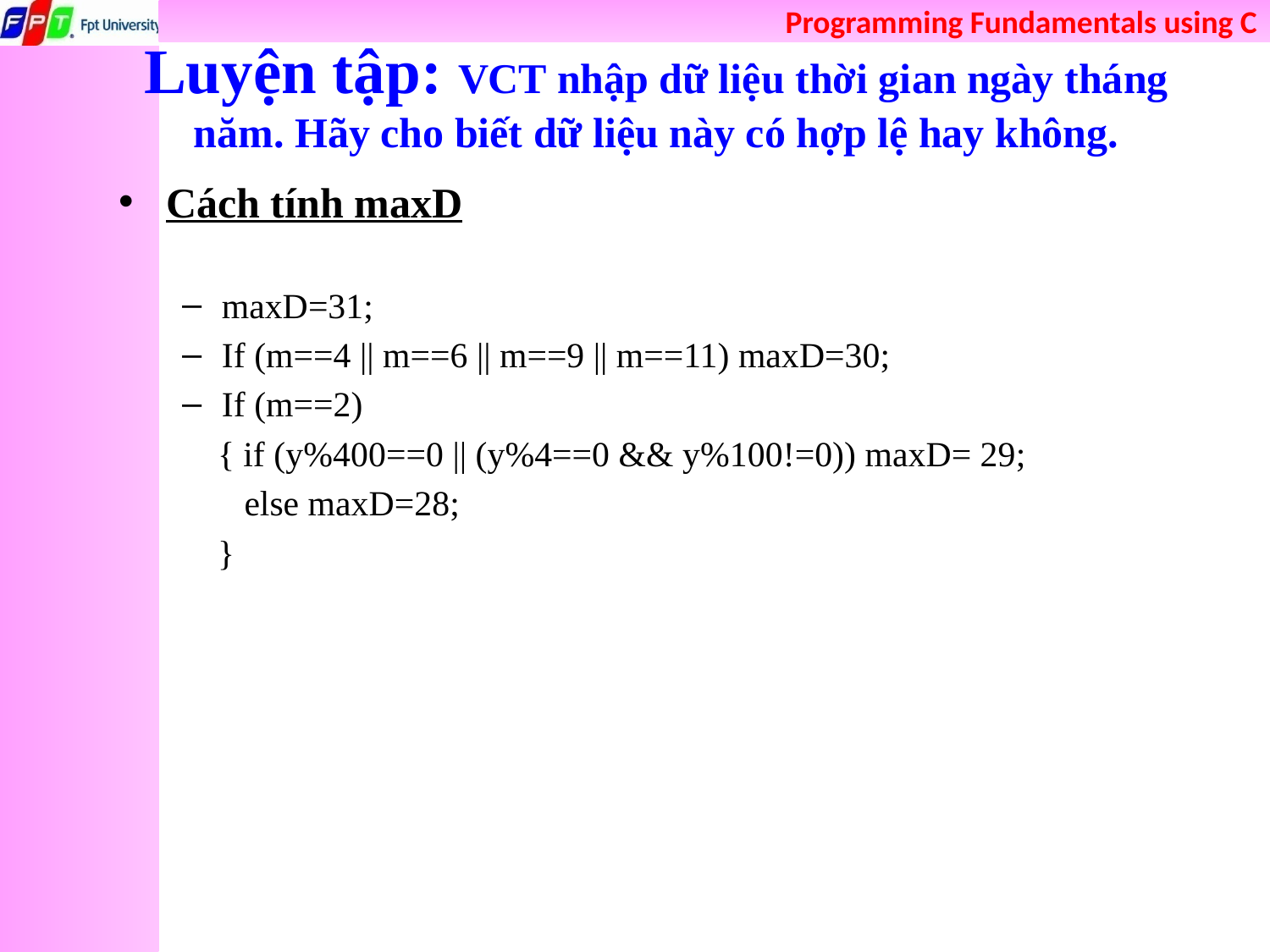

# Luyện tập: VCT nhập dữ liệu thời gian ngày tháng năm. Hãy cho biết dữ liệu này có hợp lệ hay không.
Cách tính maxD

maxD=31;
If (m==4 || m==6 || m==9 || m==11) maxD=30;
If (m==2)
    { if (y%400==0 || (y%4==0 && y%100!=0)) maxD= 29;
       else maxD=28;
    }